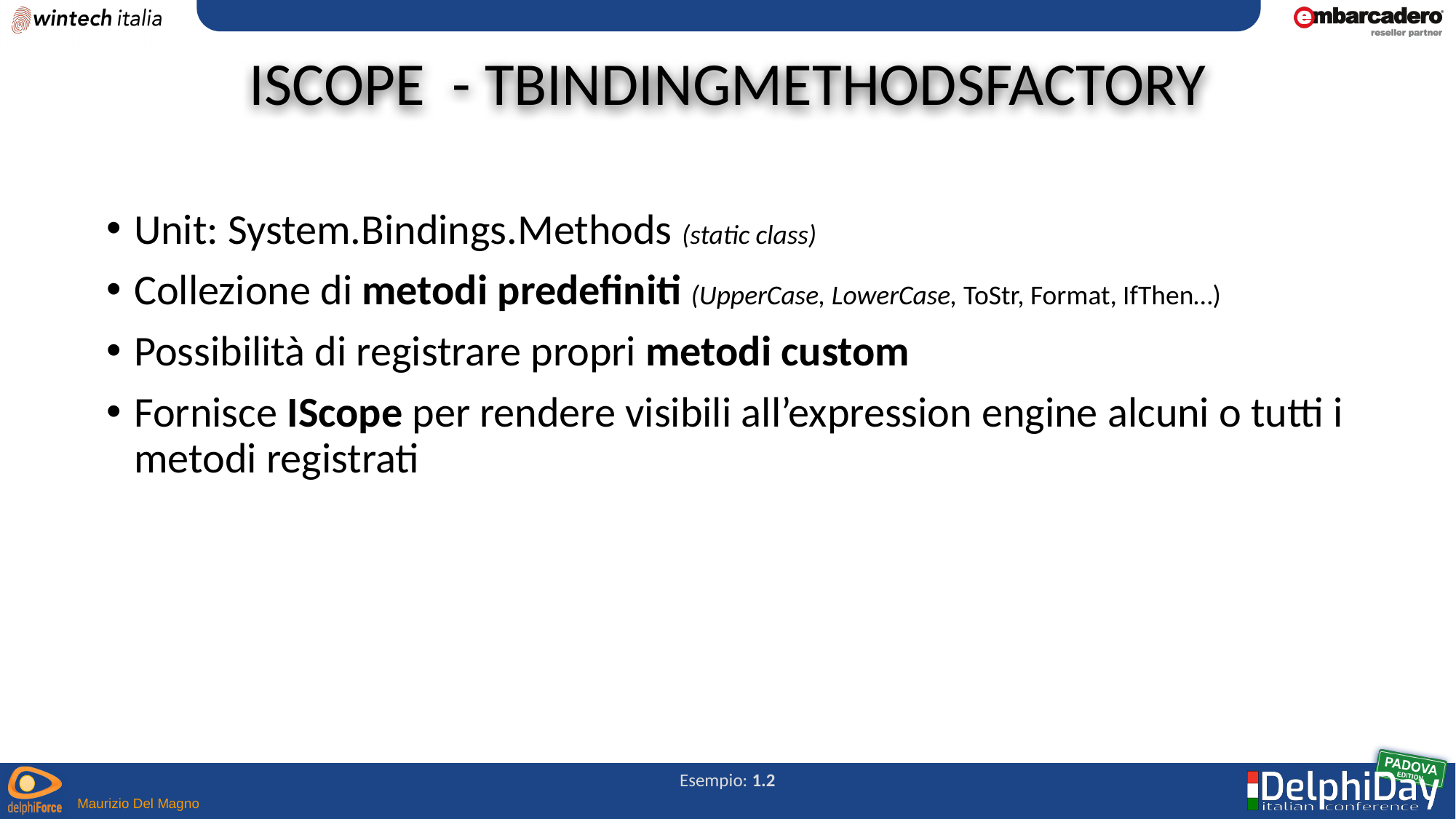

# IScope  - TBindingMethodsFactory
Unit: System.Bindings.Methods (static class)
Collezione di metodi predefiniti (UpperCase, LowerCase, ToStr, Format, IfThen…)
Possibilità di registrare propri metodi custom
Fornisce IScope per rendere visibili all’expression engine alcuni o tutti i metodi registrati
Esempio: 1.2